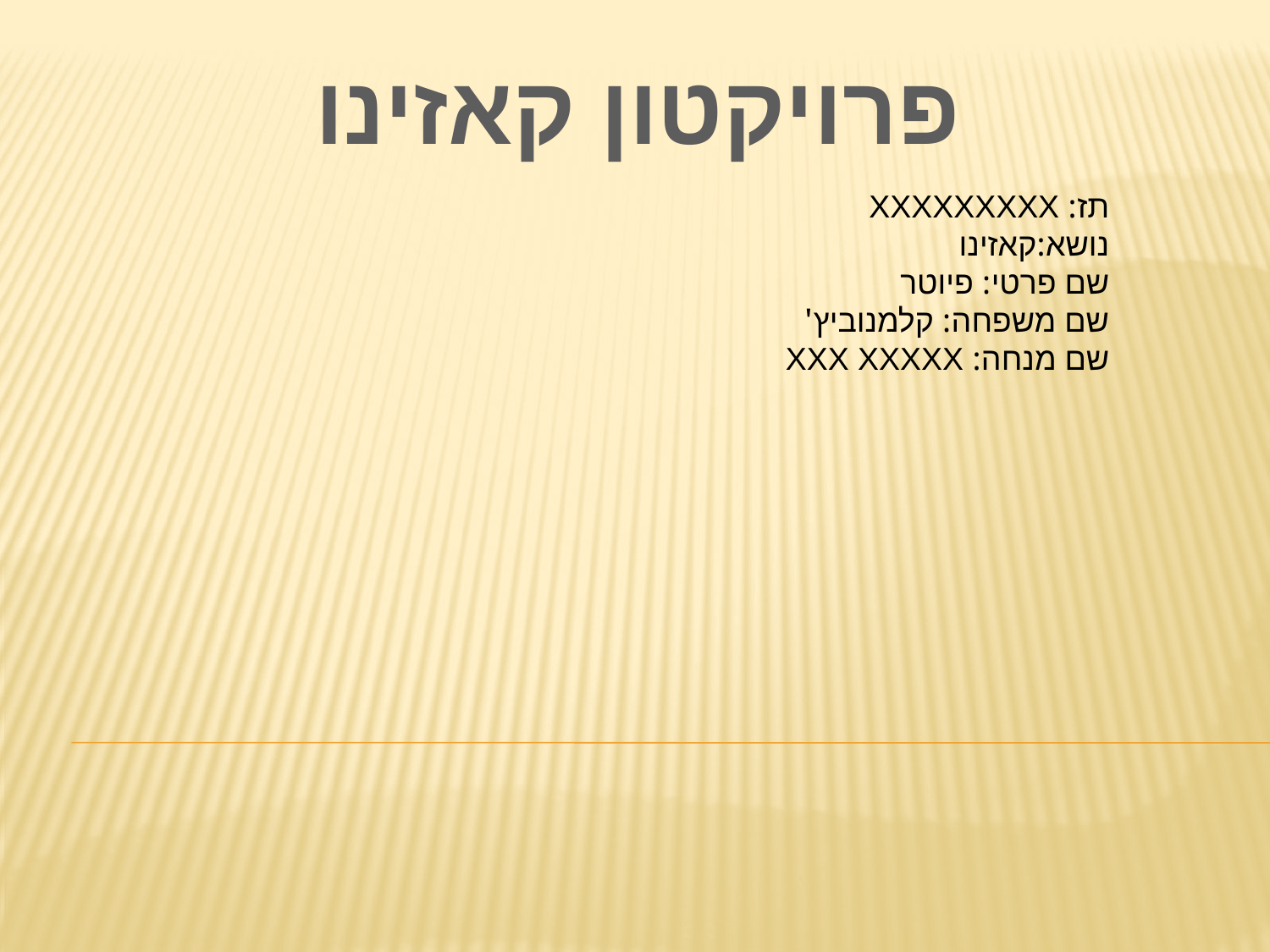

פרויקטון קאזינו
תז: XXXXXXXXX
נושא:קאזינו
שם פרטי: פיוטר
שם משפחה: קלמנוביץ'
שם מנחה: XXX XXXXX